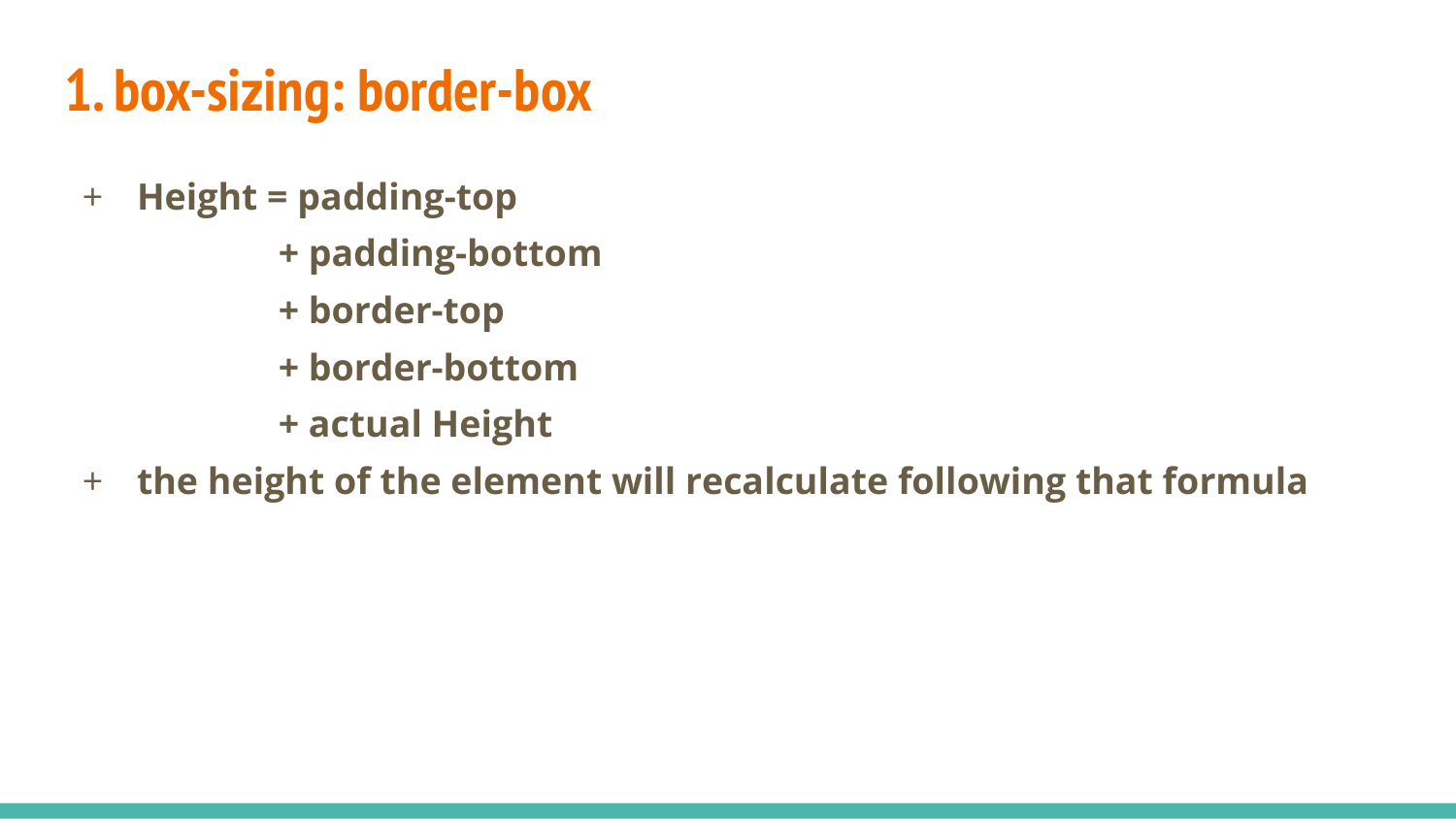

# 1. box-sizing: border-box
Height = padding-top
               + padding-bottom
               + border-top
               + border-bottom
               + actual Height
the height of the element will recalculate following that formula